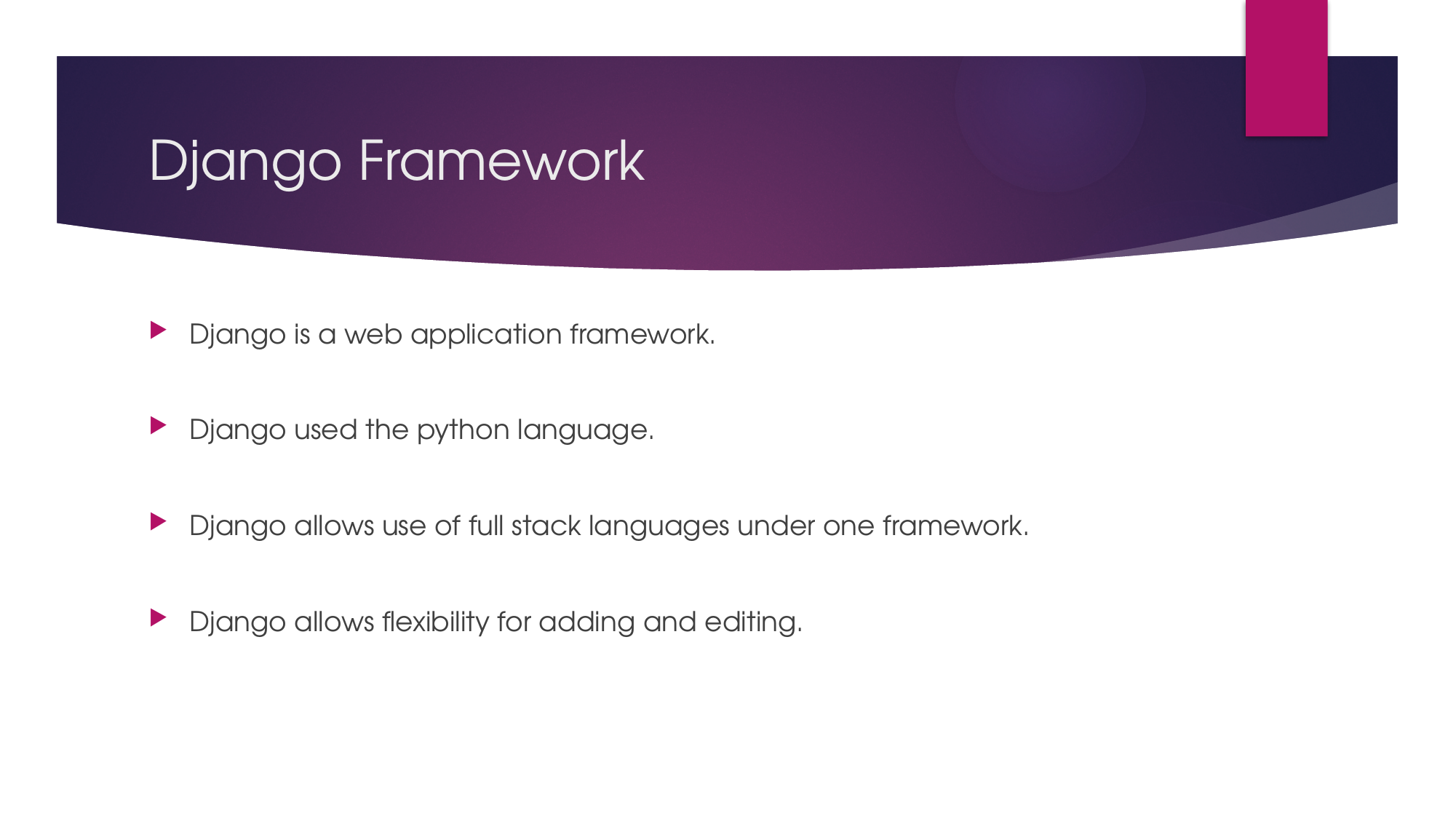

# Django Framework
Django is a web application framework.

Django used the python language.

Django allows use of full stack languages under one framework.

Django allows flexibility for adding and editing.